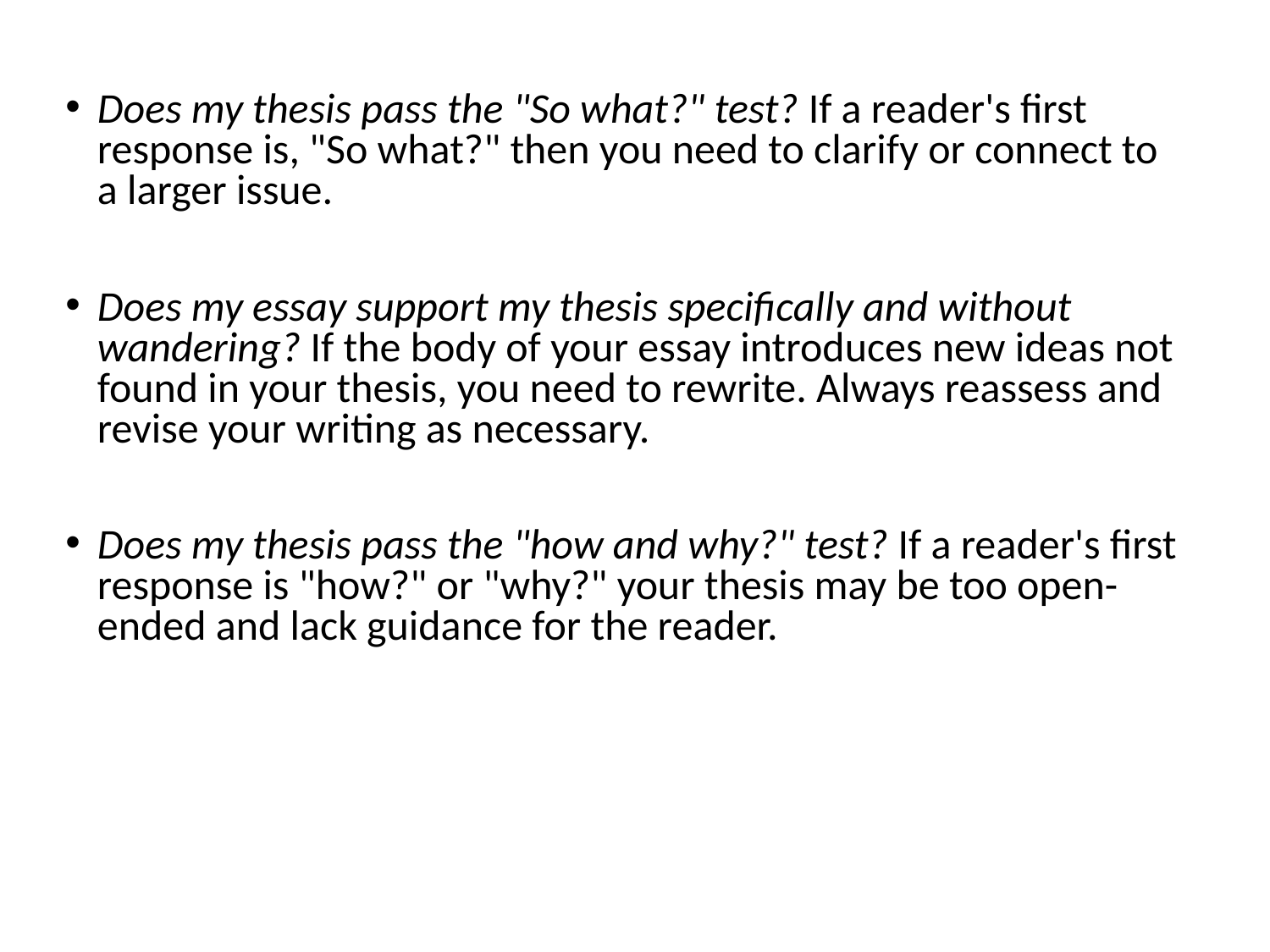

Does my thesis pass the "So what?" test? If a reader's first response is, "So what?" then you need to clarify or connect to a larger issue.

Does my essay support my thesis specifically and without wandering? If the body of your essay introduces new ideas not found in your thesis, you need to rewrite. Always reassess and revise your writing as necessary.

Does my thesis pass the "how and why?" test? If a reader's first response is "how?" or "why?" your thesis may be too open-ended and lack guidance for the reader.